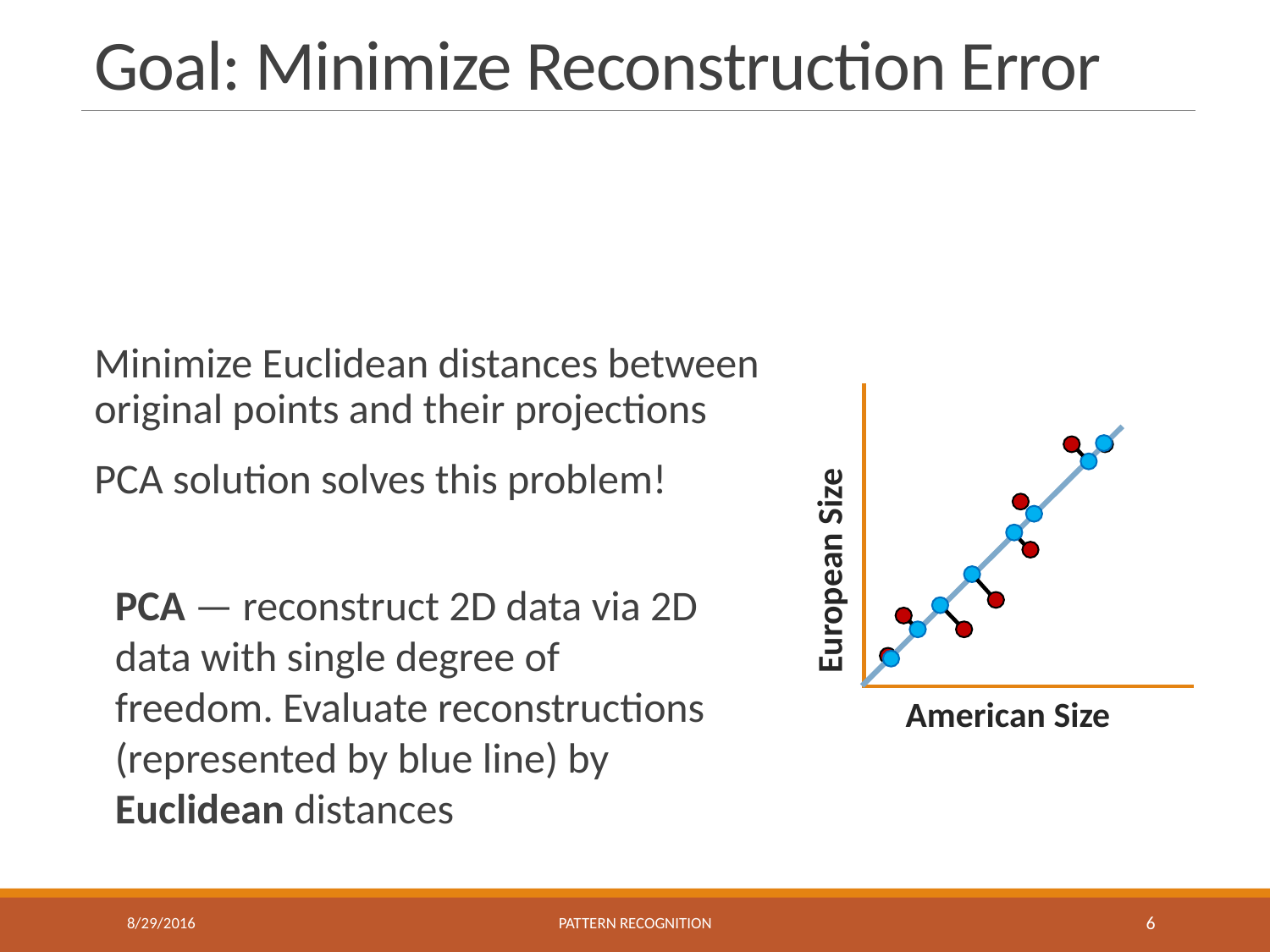

# Goal: Minimize Reconstruction Error

Minimize Euclidean distances between original points and their projections
PCA solution solves this problem!

European Size

American Size

PCA — reconstruct 2D data via 2D data with single degree of freedom. Evaluate reconstructions (represented by blue line) by Euclidean distances

8/29/2016
Pattern recognition
6